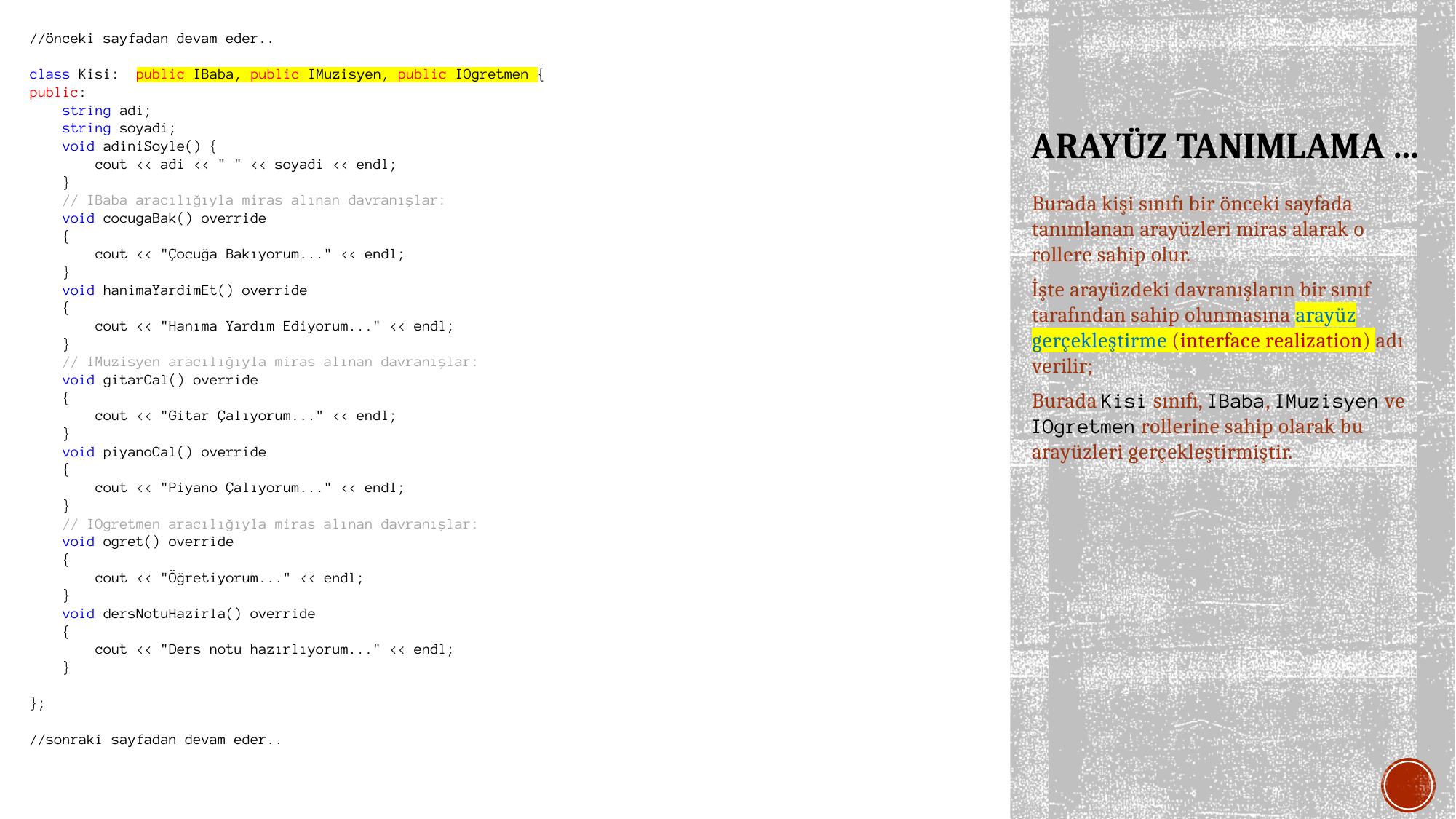

//önceki sayfadan devam eder..

class Kisi:  public IBaba, public IMuzisyen, public IOgretmen {
public:
    string adi;
    string soyadi;
    void adiniSoyle() {
        cout << adi << " " << soyadi << endl;
    }
    // IBaba aracılığıyla miras alınan davranışlar:
    void cocugaBak() override
    {
        cout << "Çocuğa Bakıyorum..." << endl;
    }
    void hanimaYardimEt() override
    {
        cout << "Hanıma Yardım Ediyorum..." << endl;
    }
    // IMuzisyen aracılığıyla miras alınan davranışlar:
    void gitarCal() override
    {
        cout << "Gitar Çalıyorum..." << endl;
    }
    void piyanoCal() override
    {
        cout << "Piyano Çalıyorum..." << endl;
    }
    // IOgretmen aracılığıyla miras alınan davranışlar:
    void ogret() override
    {
        cout << "Öğretiyorum..." << endl;
    }
    void dersNotuHazirla() override
    {
        cout << "Ders notu hazırlıyorum..." << endl;
    }

};

//sonraki sayfadan devam eder..

# ARAYÜZ TANIMLAMA …
Burada kişi sınıfı bir önceki sayfada tanımlanan arayüzleri miras alarak o rollere sahip olur.
İşte arayüzdeki davranışların bir sınıf tarafından sahip olunmasına arayüz gerçekleştirme (interface realization) adı verilir;
Burada Kisi sınıfı, IBaba, IMuzisyen ve IOgretmen rollerine sahip olarak bu arayüzleri gerçekleştirmiştir.